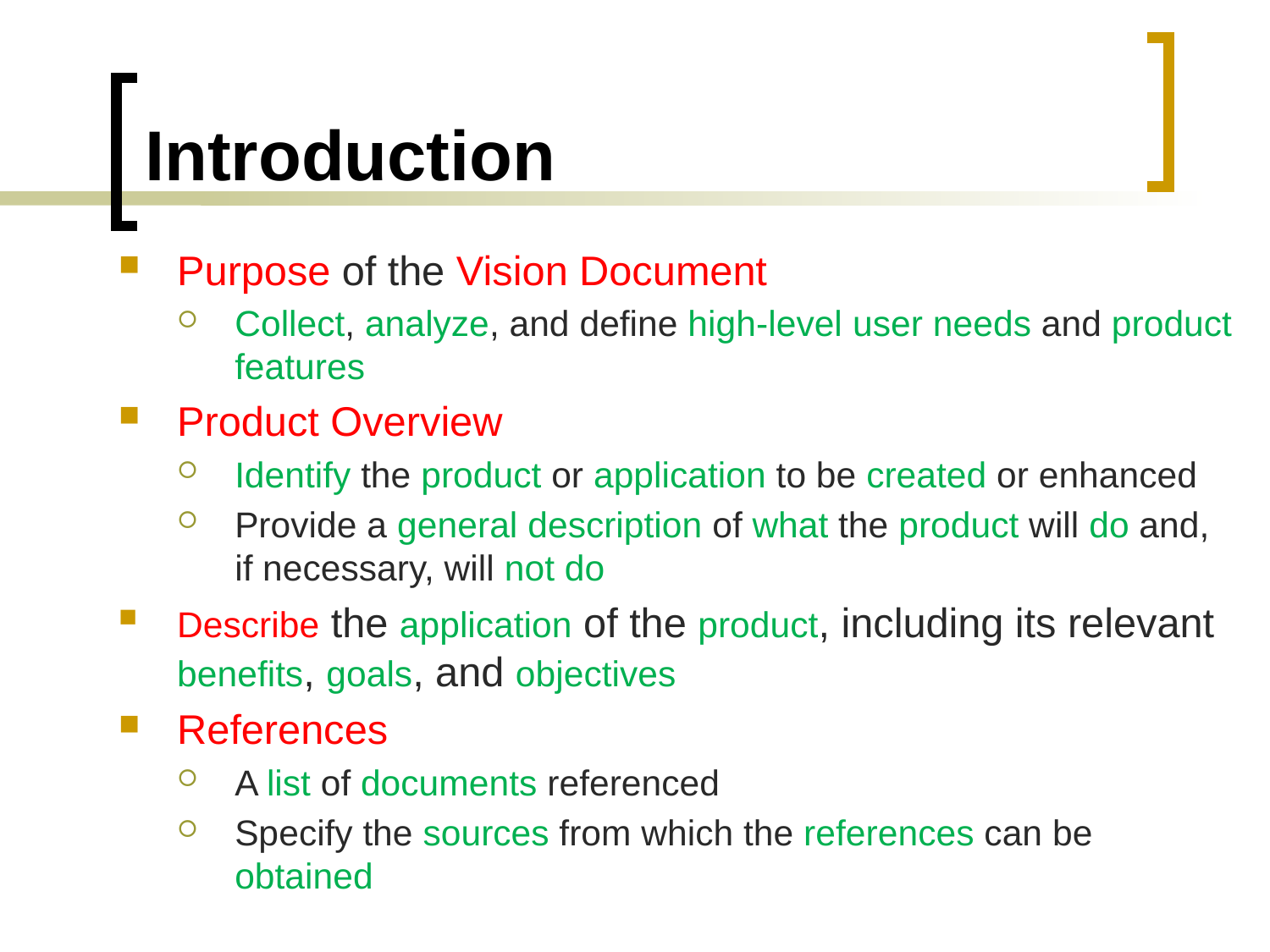

# Introduction
Purpose of the Vision Document
Collect, analyze, and define high-level user needs and product features
Product Overview
Identify the product or application to be created or enhanced
Provide a general description of what the product will do and, if necessary, will not do
Describe the application of the product, including its relevant benefits, goals, and objectives
References
A list of documents referenced
Specify the sources from which the references can be obtained